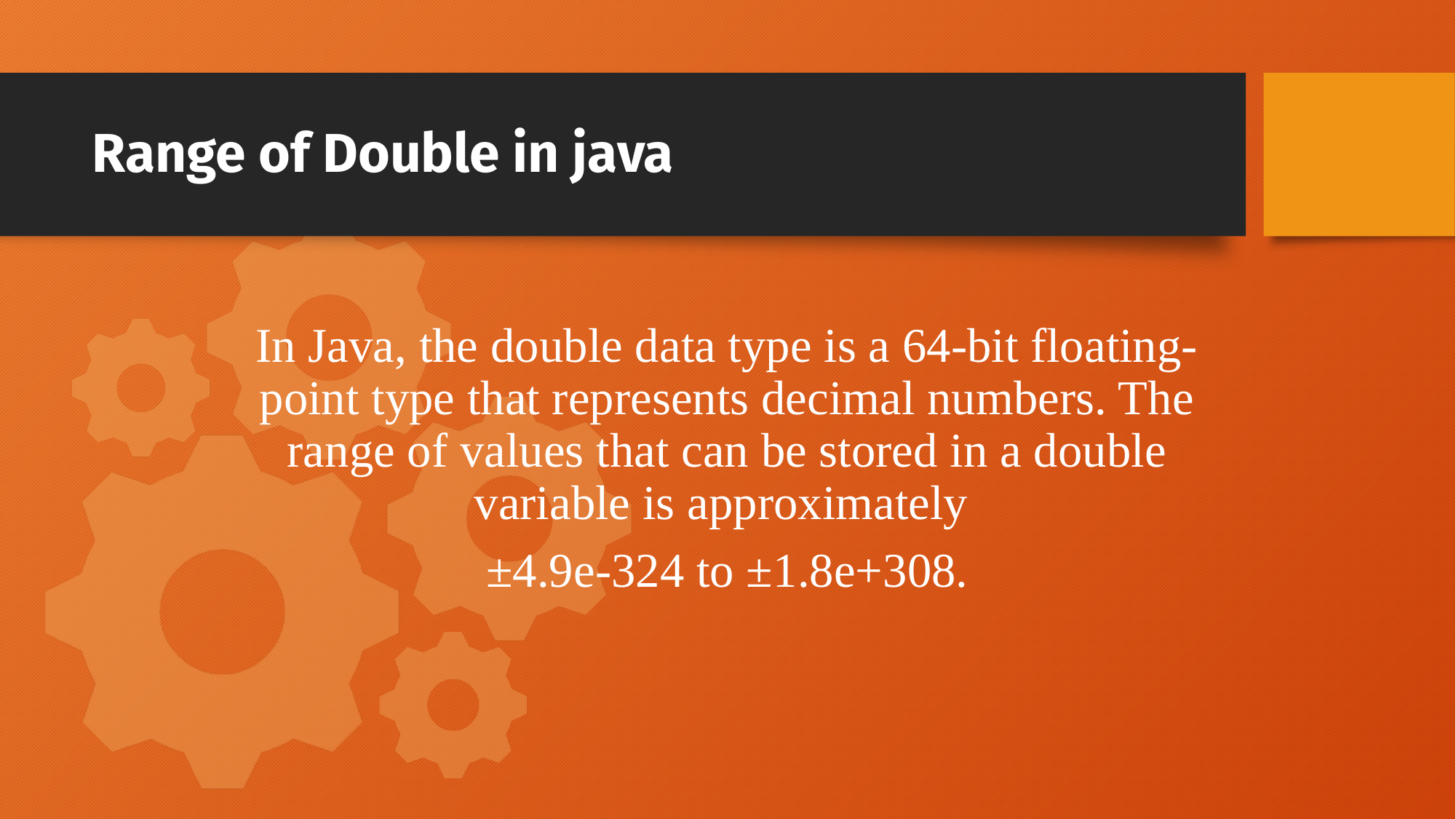

# Range of Double in java
In Java, the double data type is a 64-bit floating-point type that represents decimal numbers. The range of values that can be stored in a double variable is approximately
±4.9e-324 to ±1.8e+308.